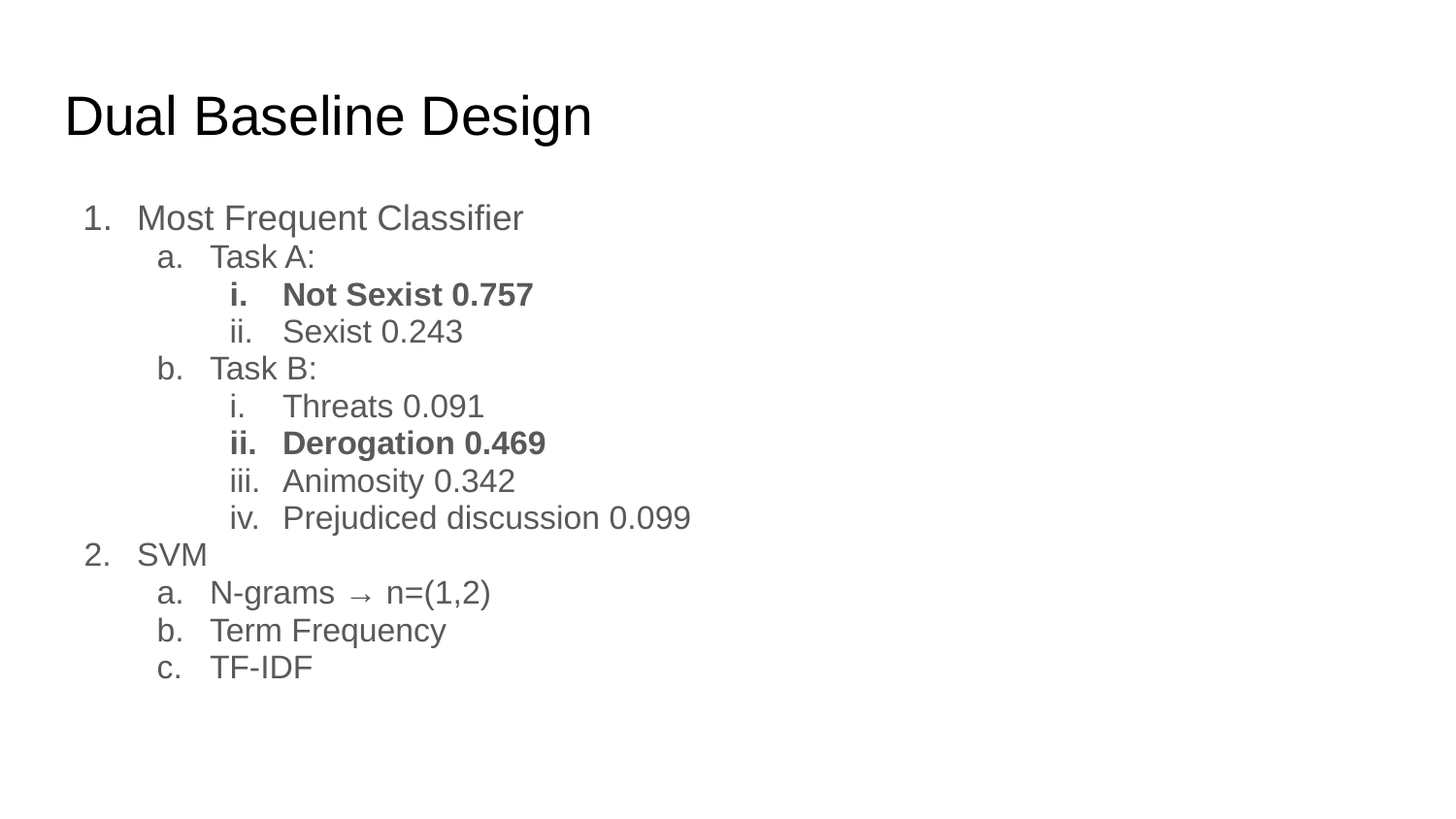

# Dual Baseline Design
Most Frequent Classifier
Task A:
Not Sexist 0.757
Sexist 0.243
Task B:
Threats 0.091
Derogation 0.469
Animosity 0.342
Prejudiced discussion 0.099
SVM
N-grams → n=(1,2)
Term Frequency
TF-IDF